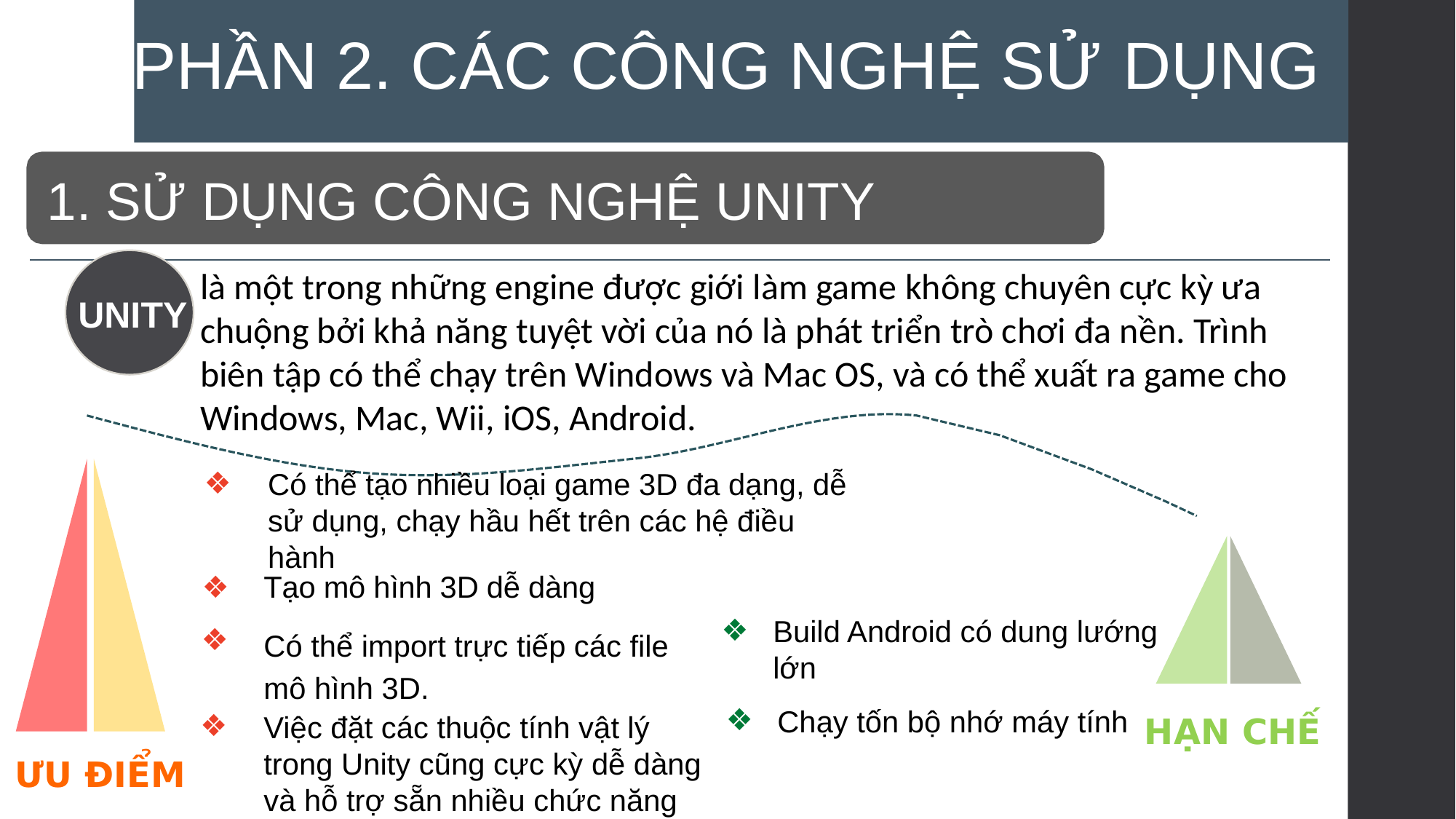

# PHẦN 2. CÁC CÔNG NGHỆ SỬ DỤNG

1. SỬ DỤNG CÔNG NGHỆ UNITY

là một trong những engine được giới làm game không chuyên cực kỳ ưa chuộng bởi khả năng tuyệt vời của nó là phát triển trò chơi đa nền. Trình biên tập có thể chạy trên Windows và Mac OS, và có thể xuất ra game cho Windows, Mac, Wii, iOS, Android.
UNITY

Có thể tạo nhiều loại game 3D đa dạng, dễ sử dụng, chạy hầu hết trên các hệ điều hành

Tạo mô hình 3D dễ dàng
❖
Build Android có dung lướng lớn
❖
Có thể import trực tiếp các file mô hình 3D.

HẠN CHẾ
Chạy tốn bộ nhớ máy tính
Việc đặt các thuộc tính vật lý trong Unity cũng cực kỳ dễ dàng và hỗ trợ sẵn nhiều chức năng
ƯU ĐIỂM